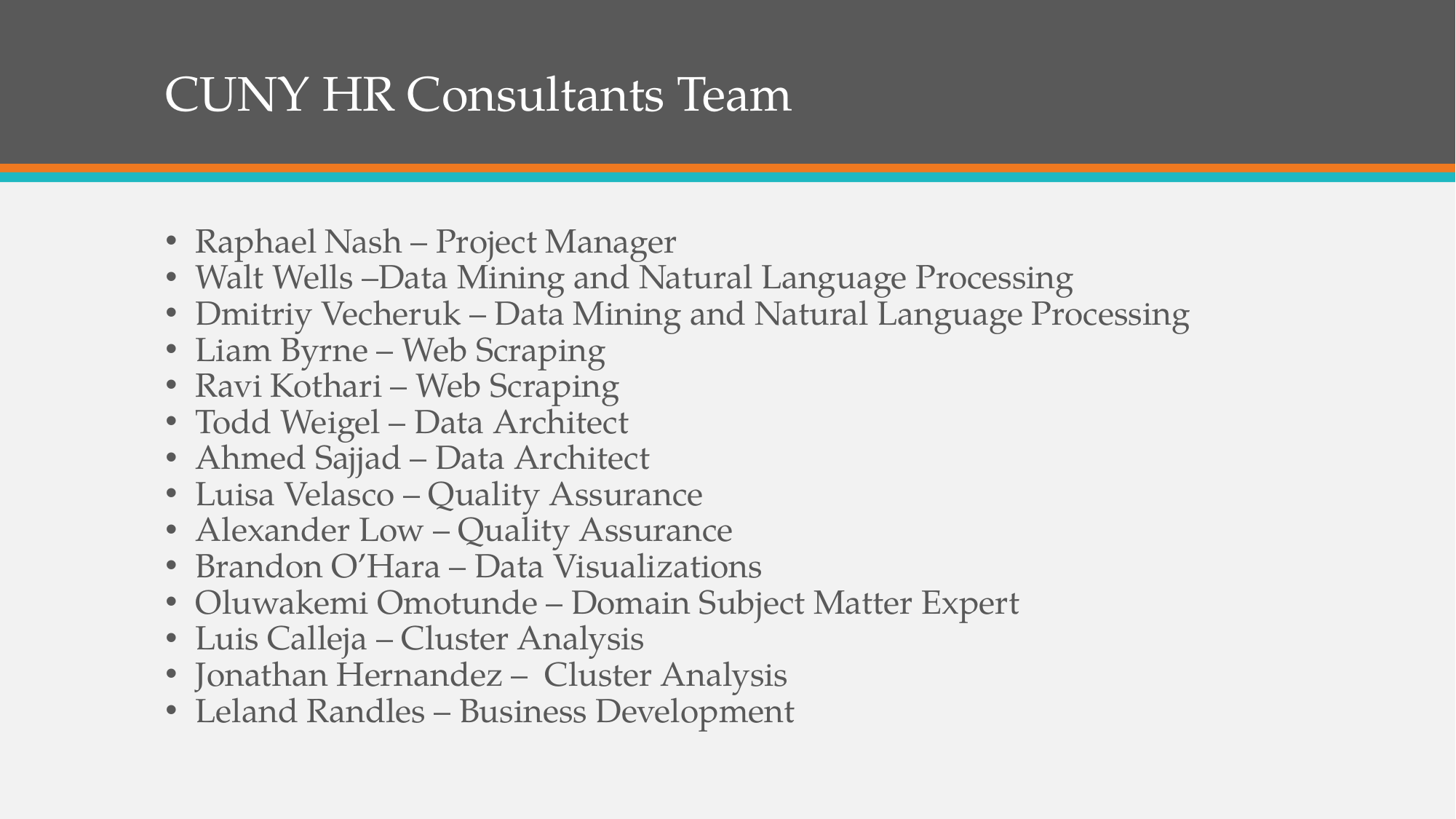

# CUNY HR Consultants Team
Raphael Nash – Project Manager
Walt Wells –Data Mining and Natural Language Processing
Dmitriy Vecheruk – Data Mining and Natural Language Processing
Liam Byrne – Web Scraping
Ravi Kothari – Web Scraping
Todd Weigel – Data Architect
Ahmed Sajjad – Data Architect
Luisa Velasco – Quality Assurance
Alexander Low – Quality Assurance
Brandon O’Hara – Data Visualizations
Oluwakemi Omotunde – Domain Subject Matter Expert
Luis Calleja – Cluster Analysis
Jonathan Hernandez –  Cluster Analysis
Leland Randles – Business Development